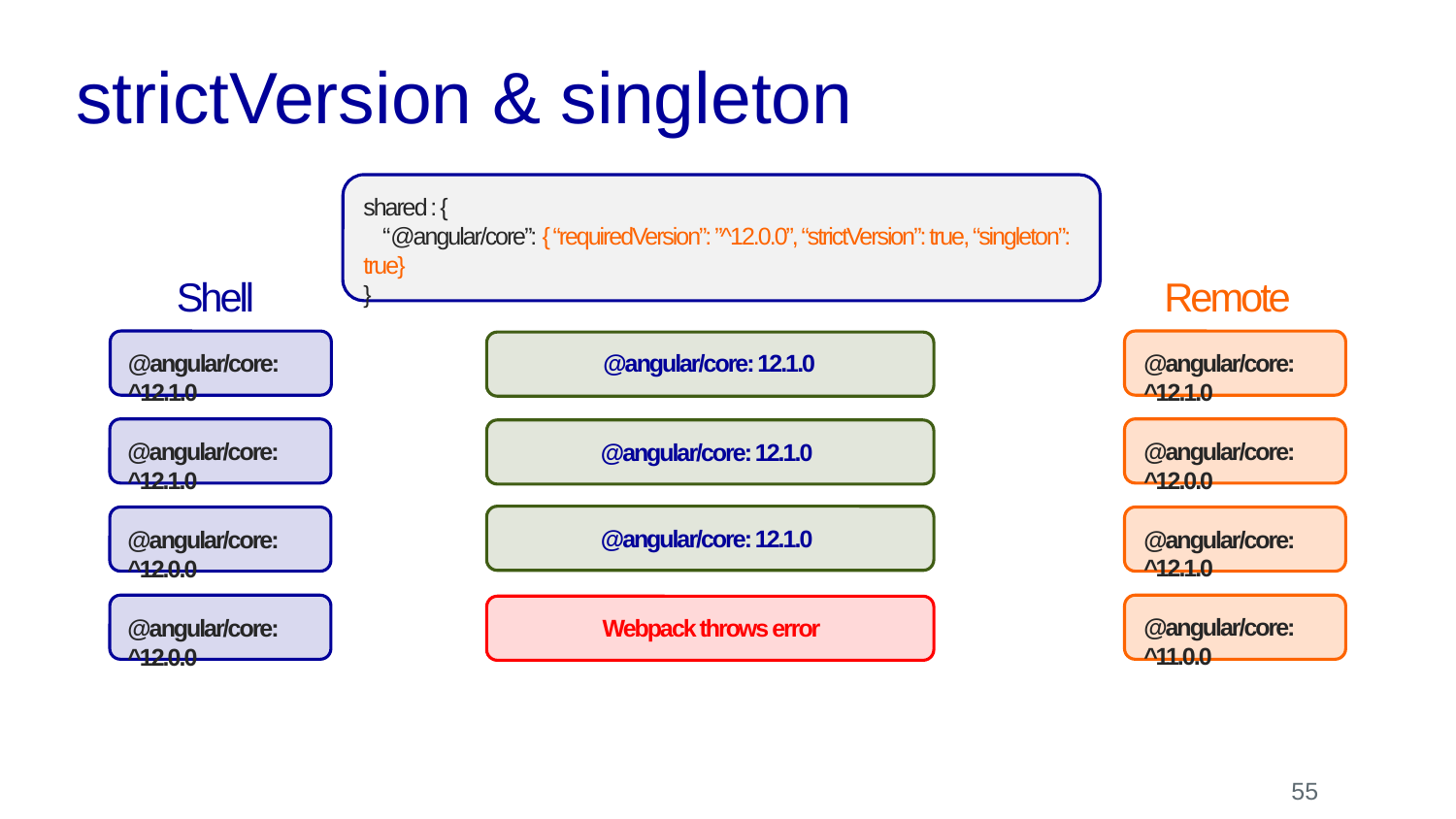

# strictVersion & singleton

shared : {
    “@angular/core”: { “requiredVersion”: ”^12.0.0”, “strictVersion”: true, “singleton”: true}
}
Shell
Remote

@angular/core: ^12.1.0
@angular/core: ^12.1.0
@angular/core: 12.1.0

@angular/core: ^12.0.0
@angular/core: ^12.1.0
@angular/core: 12.1.0

@angular/core: 12.1.0
@angular/core: ^12.1.0
@angular/core: ^12.0.0

@angular/core: ^11.0.0
@angular/core: ^12.0.0
Webpack throws error
55